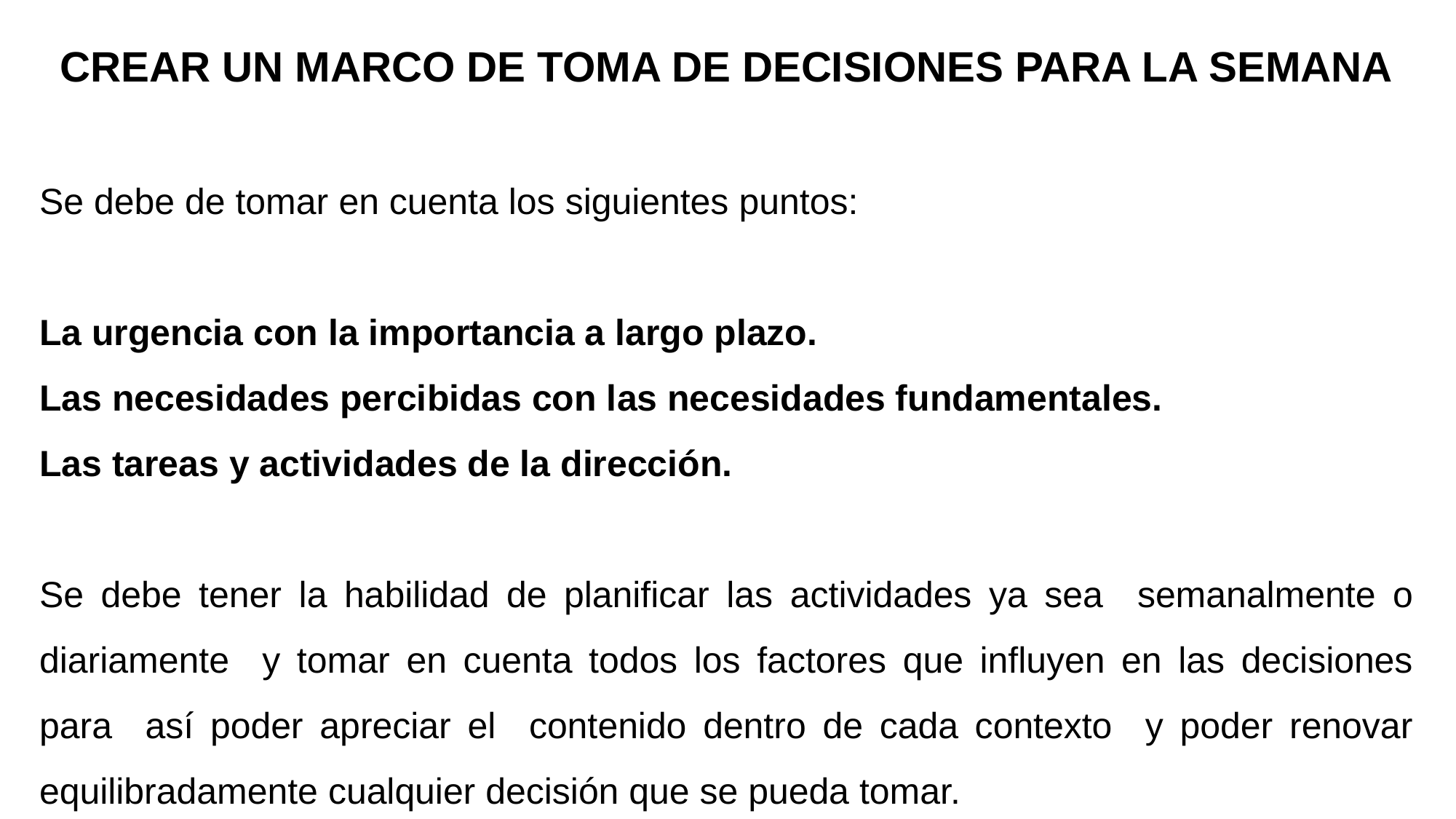

CREAR UN MARCO DE TOMA DE DECISIONES PARA LA SEMANA

Se debe de tomar en cuenta los siguientes puntos:

La urgencia con la importancia a largo plazo.
Las necesidades percibidas con las necesidades fundamentales.
Las tareas y actividades de la dirección.

Se debe tener la habilidad de planificar las actividades ya sea  semanalmente o diariamente  y tomar en cuenta todos los factores que influyen en las decisiones para  así poder apreciar el  contenido dentro de cada contexto  y poder renovar equilibradamente cualquier decisión que se pueda tomar.